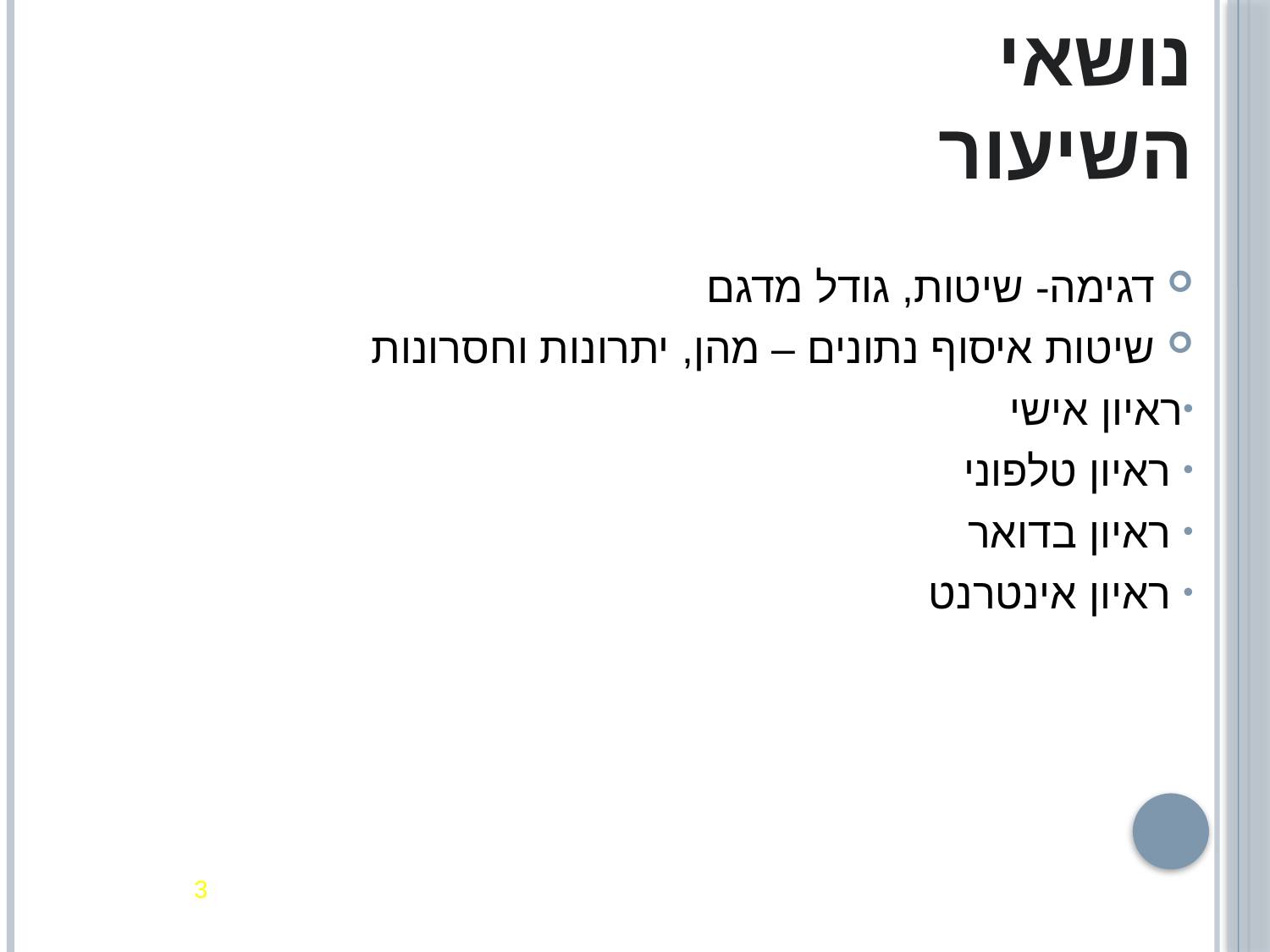

# נושאי השיעור
דגימה- שיטות, גודל מדגם
שיטות איסוף נתונים – מהן, יתרונות וחסרונות
ראיון אישי
 ראיון טלפוני
 ראיון בדואר
 ראיון אינטרנט

3